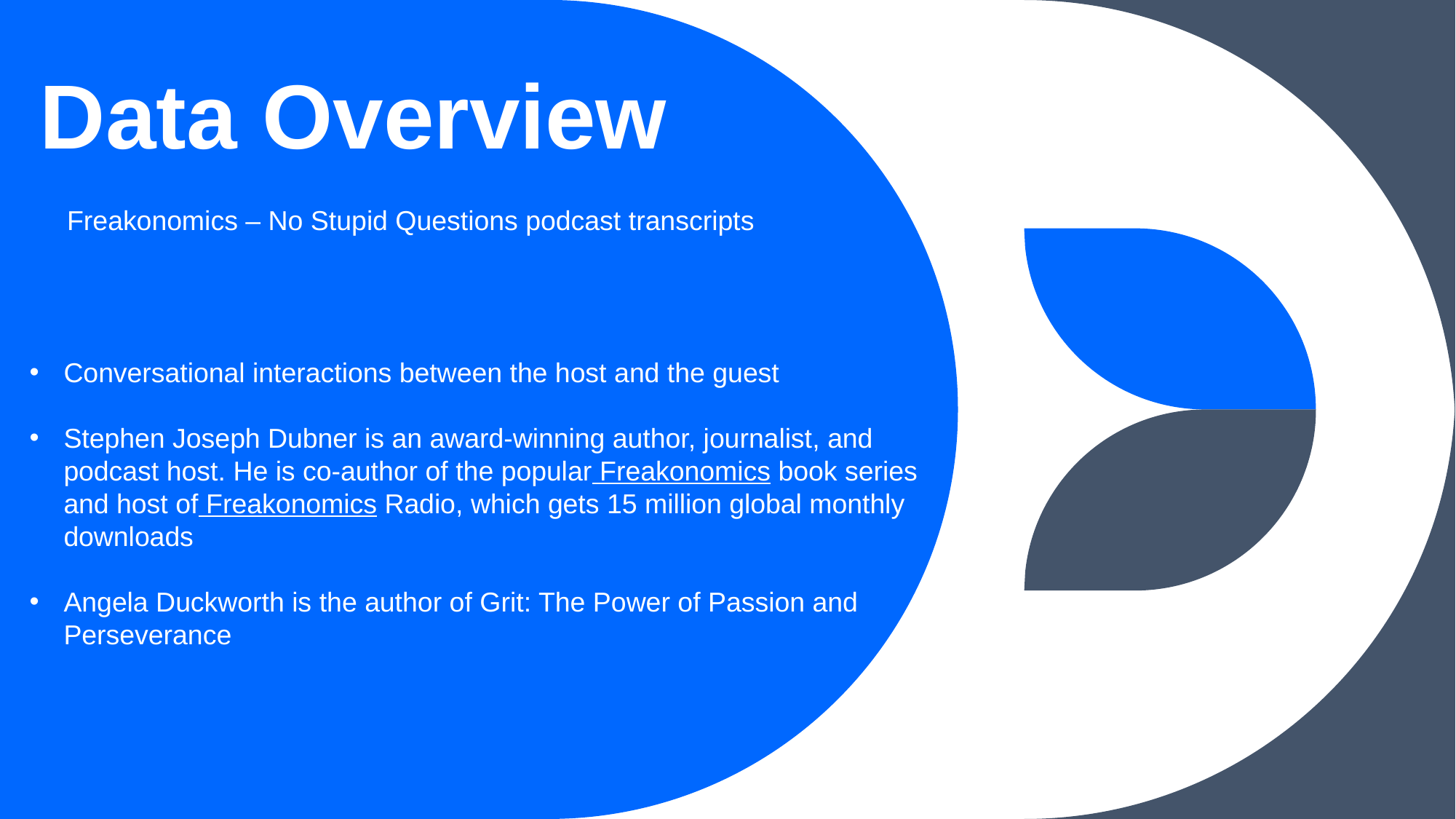

# Data Overview
Freakonomics – No Stupid Questions podcast transcripts
Conversational interactions between the host and the guest

Stephen Joseph Dubner is an award-winning author, journalist, and podcast host. He is co-author of the popular Freakonomics book series and host of Freakonomics Radio, which gets 15 million global monthly downloads

Angela Duckworth is the author of Grit: The Power of Passion and Perseverance